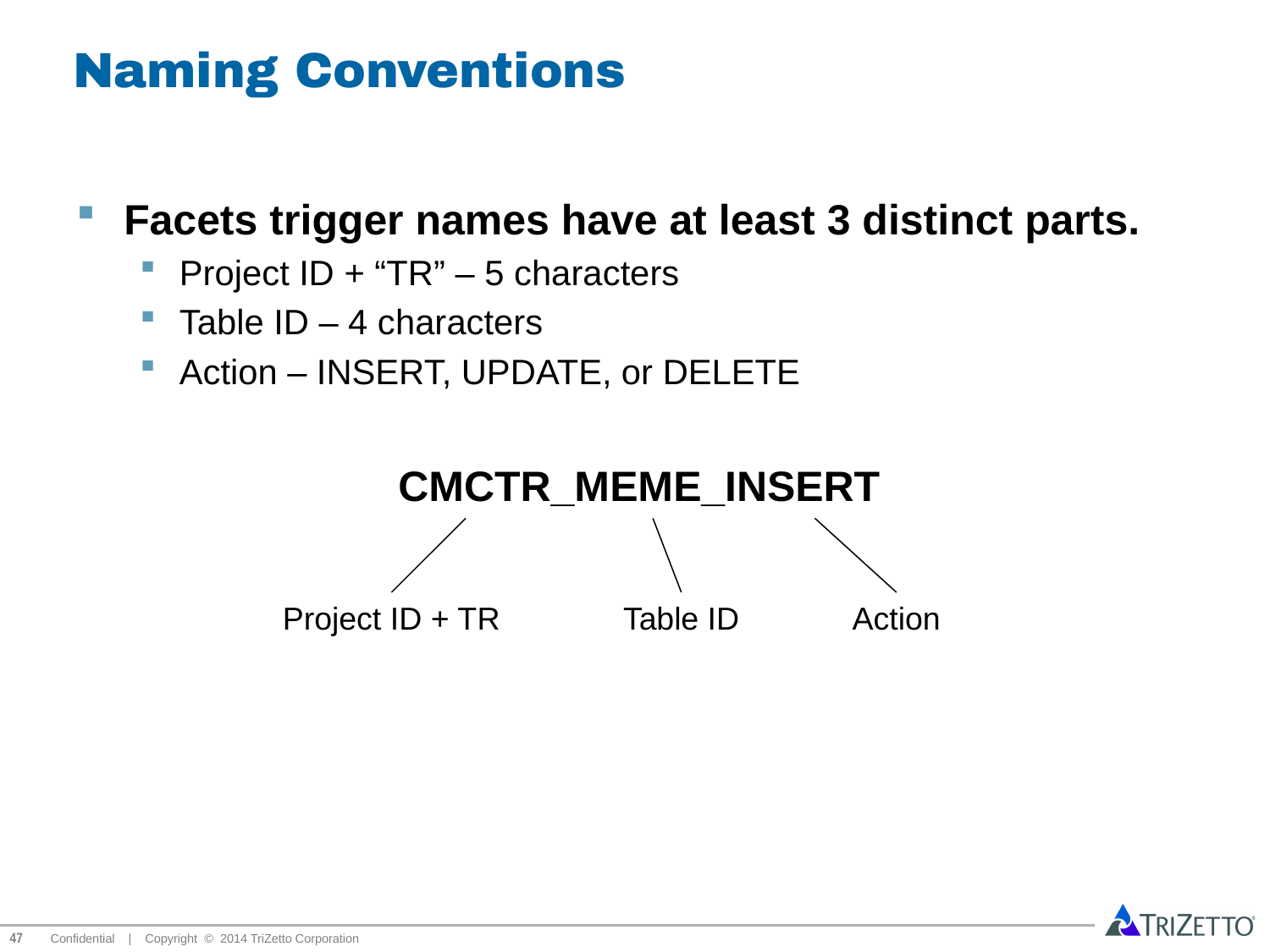

# Naming Conventions
Facets trigger names have at least 3 distinct parts.
Project ID + “TR” – 5 characters
Table ID – 4 characters
Action – INSERT, UPDATE, or DELETE

CMCTR_MEME_INSERT

Project ID + TR
Table ID
Action